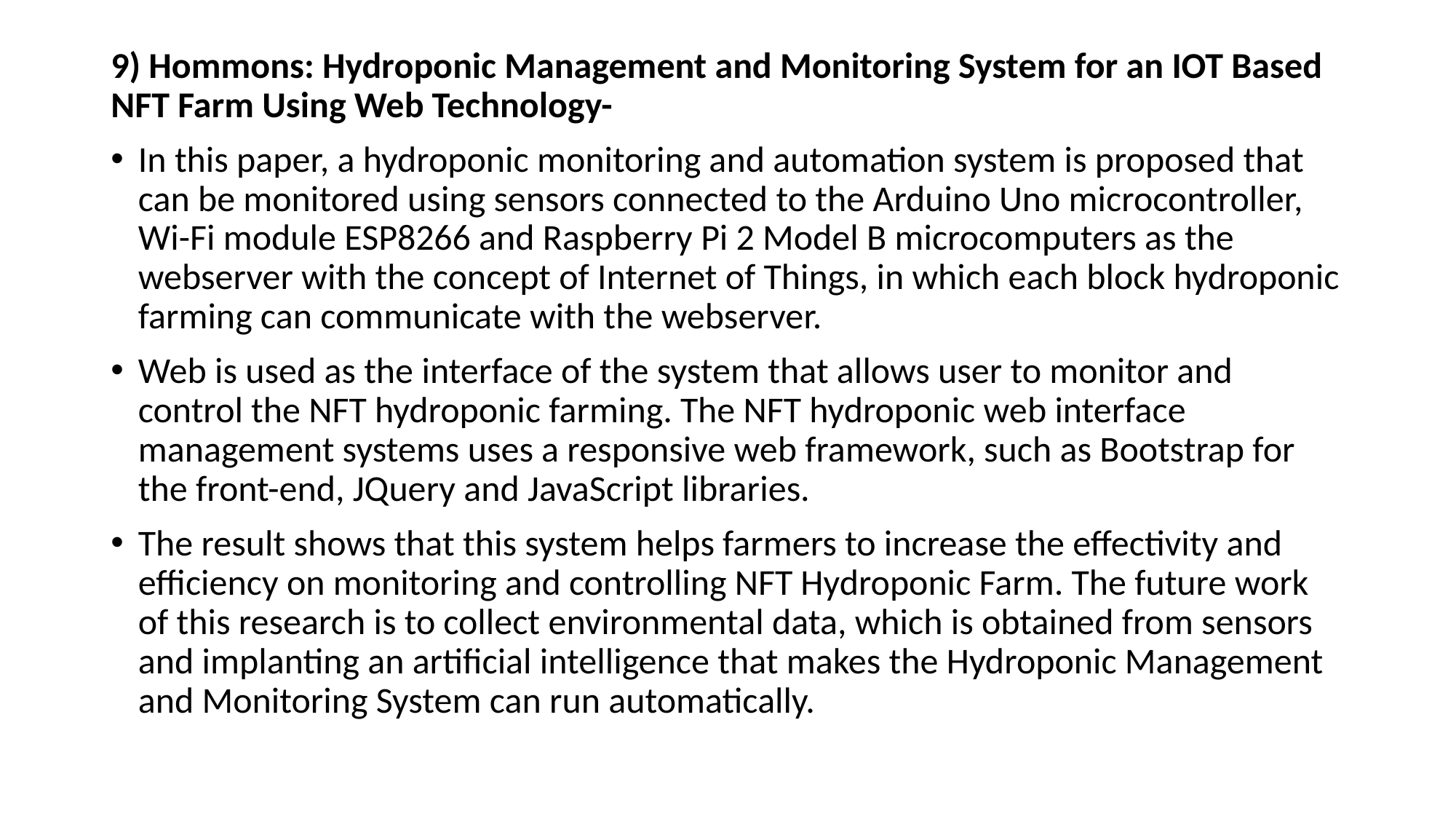

9) Hommons: Hydroponic Management and Monitoring System for an IOT Based NFT Farm Using Web Technology-
In this paper, a hydroponic monitoring and automation system is proposed that can be monitored using sensors connected to the Arduino Uno microcontroller, Wi-Fi module ESP8266 and Raspberry Pi 2 Model B microcomputers as the webserver with the concept of Internet of Things, in which each block hydroponic farming can communicate with the webserver.
Web is used as the interface of the system that allows user to monitor and control the NFT hydroponic farming. The NFT hydroponic web interface management systems uses a responsive web framework, such as Bootstrap for the front-end, JQuery and JavaScript libraries.
The result shows that this system helps farmers to increase the effectivity and efficiency on monitoring and controlling NFT Hydroponic Farm. The future work of this research is to collect environmental data, which is obtained from sensors and implanting an artificial intelligence that makes the Hydroponic Management and Monitoring System can run automatically.